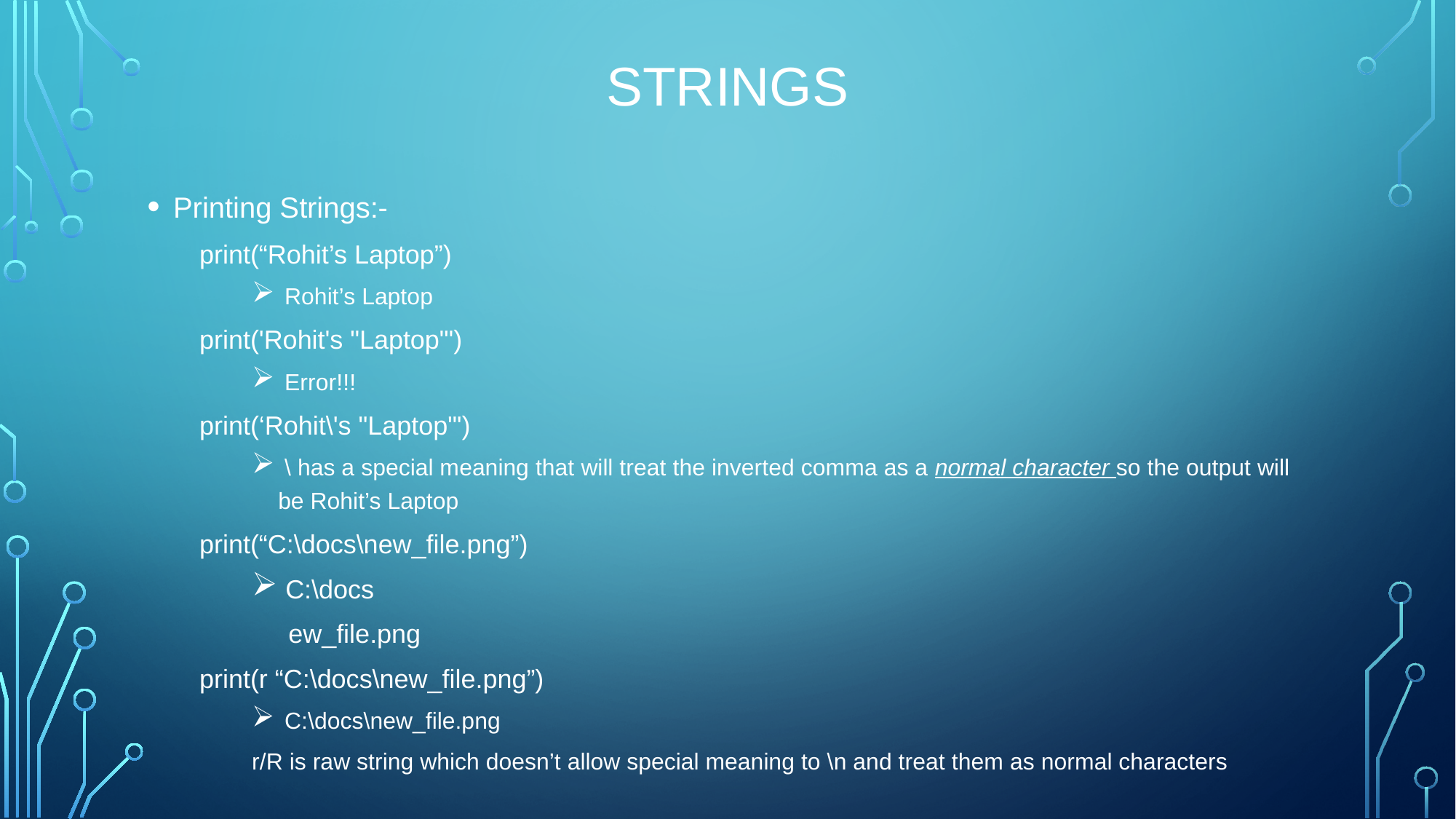

# strings
Printing Strings:-
print(“Rohit’s Laptop”)
 Rohit’s Laptop
print('Rohit's "Laptop"')
 Error!!!
print(‘Rohit\'s "Laptop"')
 \ has a special meaning that will treat the inverted comma as a normal character so the output will be Rohit’s Laptop
print(“C:\docs\new_file.png”)
 C:\docs
     ew_file.png
print(r “C:\docs\new_file.png”)
 C:\docs\new_file.png
r/R is raw string which doesn’t allow special meaning to \n and treat them as normal characters